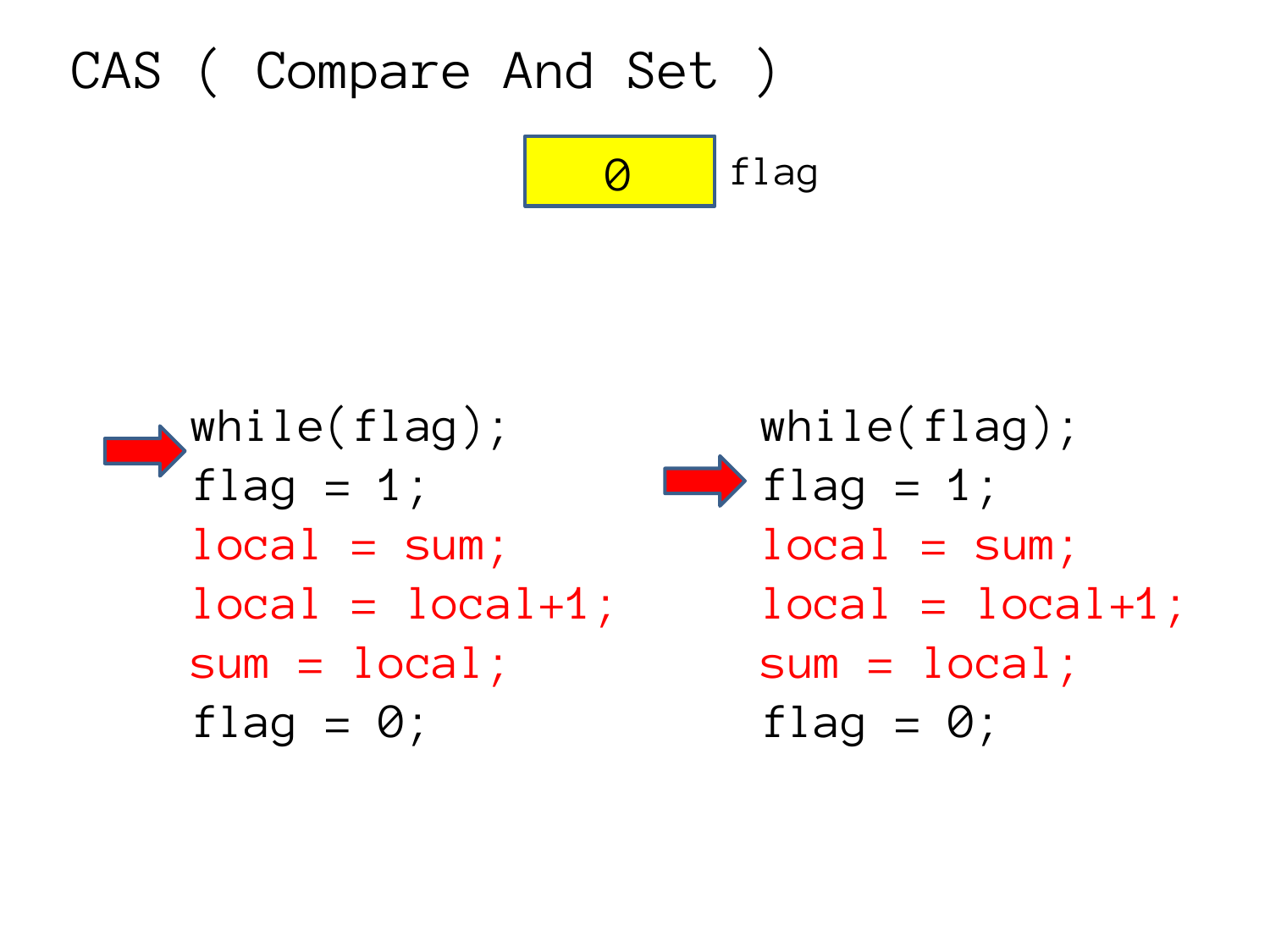

CAS ( Compare And Set )
0
flag
while(flag);
flag = 1;
local = sum;
local = local+1;
sum = local;
flag = 0;
while(flag);
flag = 1;
local = sum;
local = local+1;
sum = local;
flag = 0;